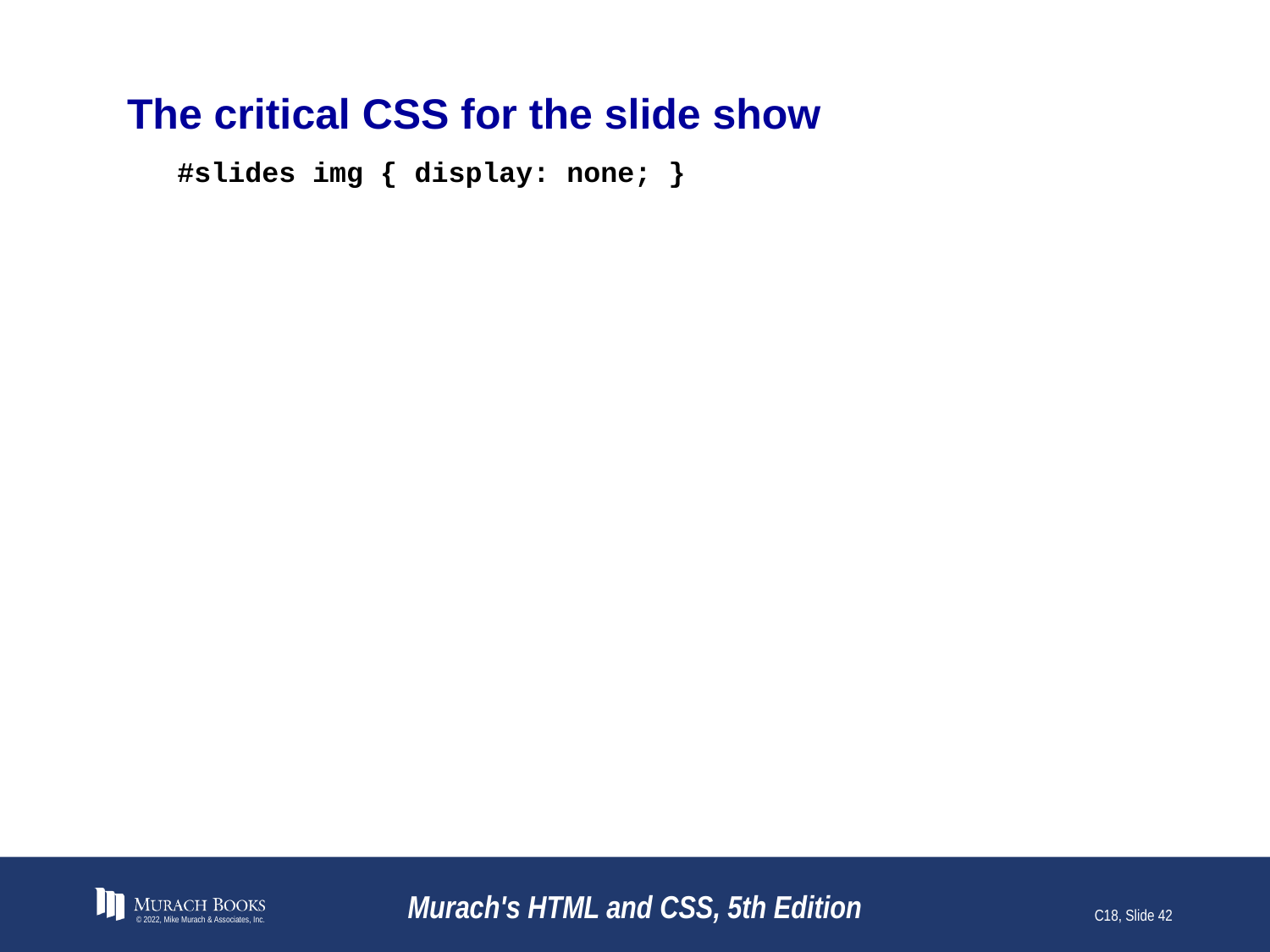

# The critical CSS for the slide show
#slides img { display: none; }

© 2022, Mike Murach & Associates, Inc.
Murach's HTML and CSS, 5th Edition

C18, Slide 42